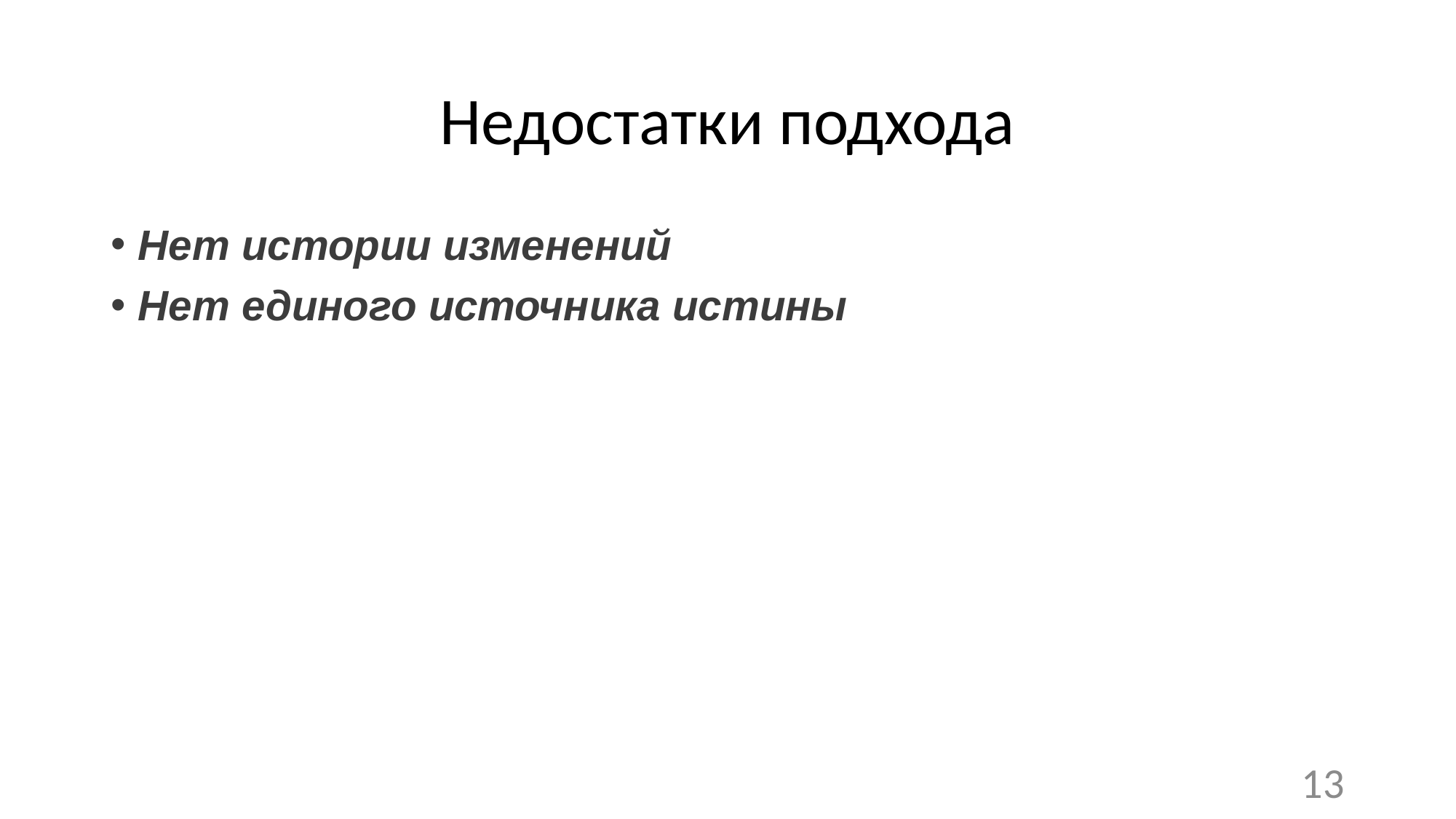

# Недостатки подхода
Нет истории изменений
Нет единого источника истины
13